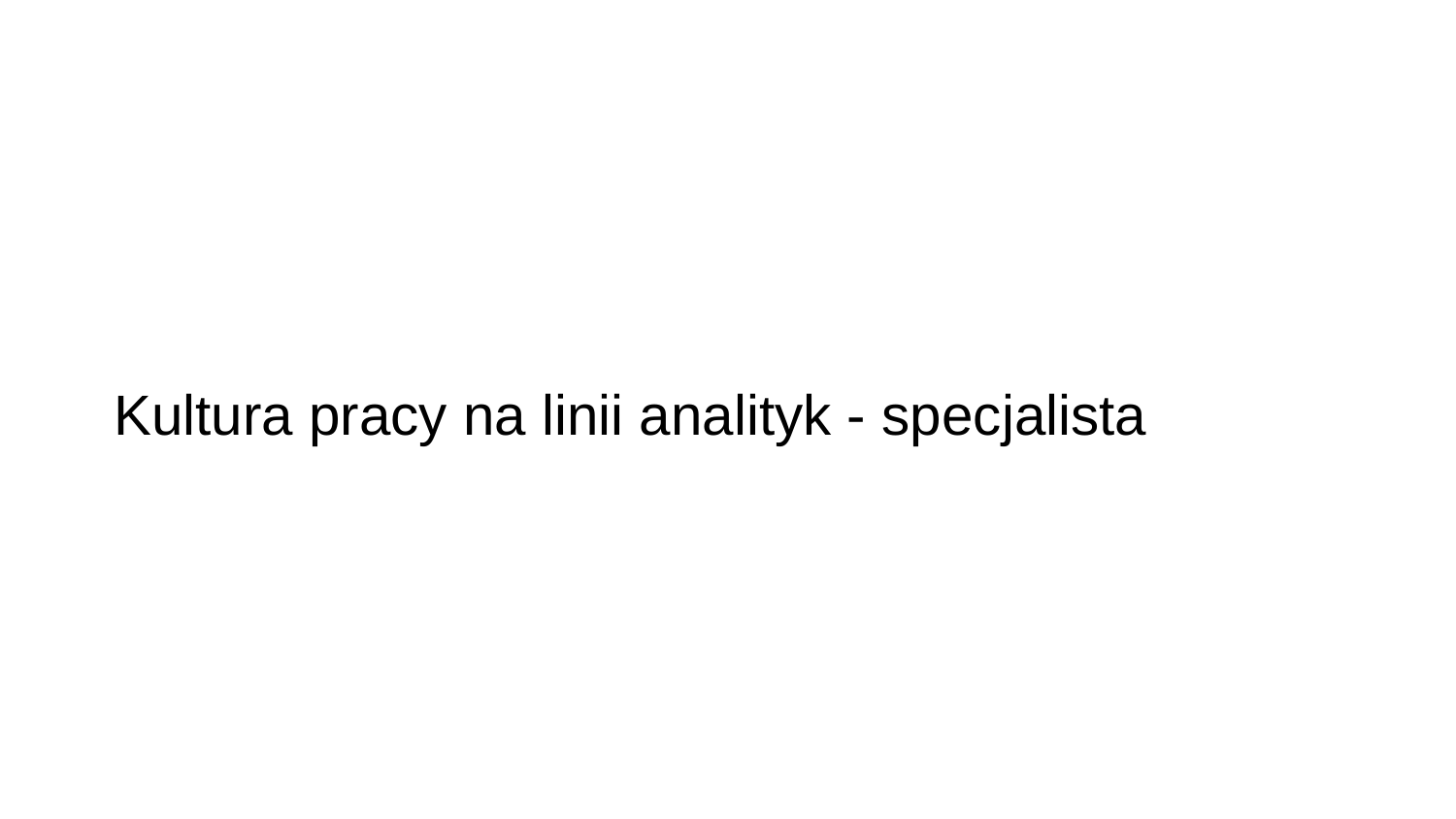

# Kultura pracy na linii analityk - specjalista